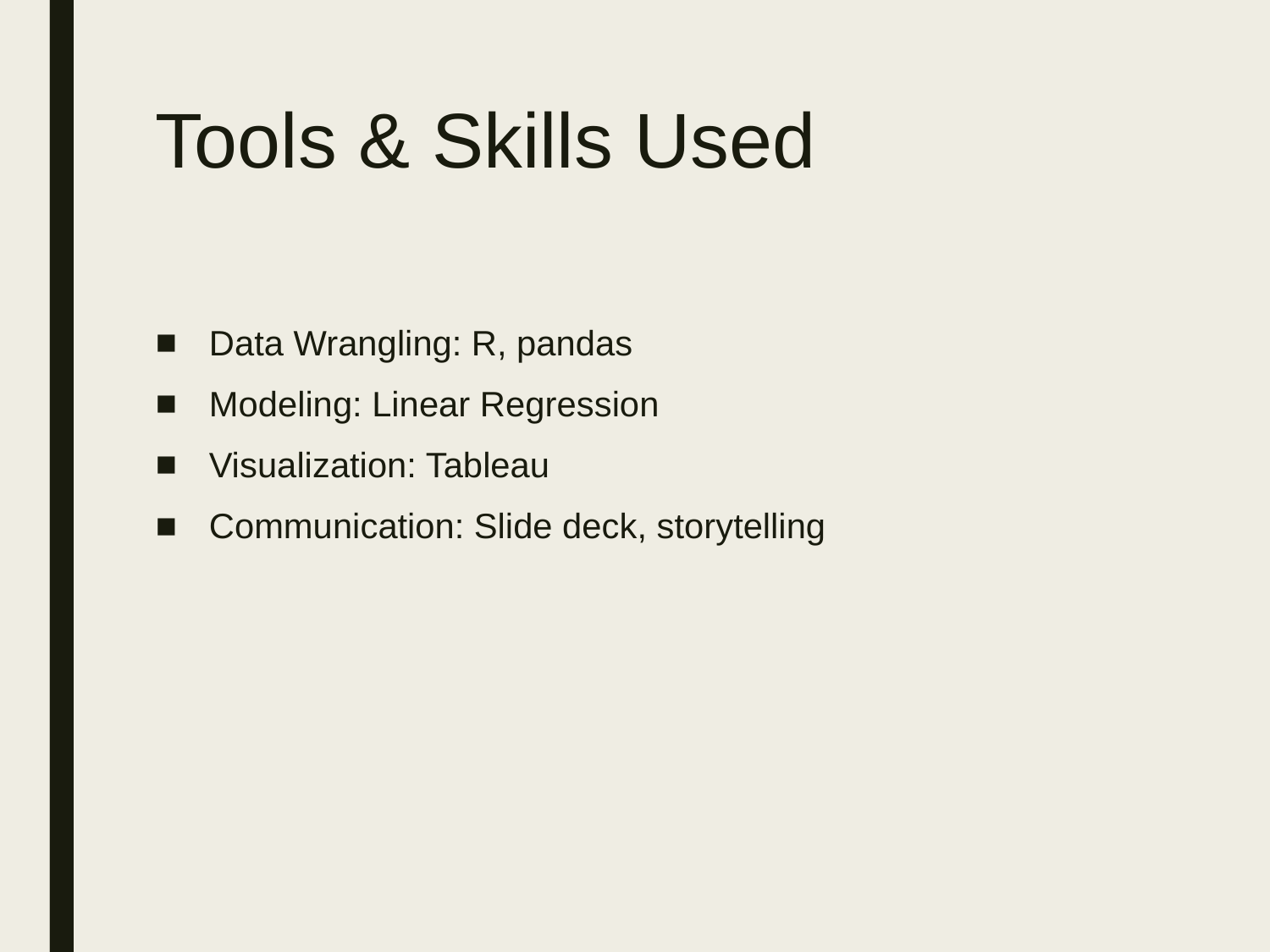

# Tools & Skills Used
Data Wrangling: R, pandas
Modeling: Linear Regression
Visualization: Tableau
Communication: Slide deck, storytelling